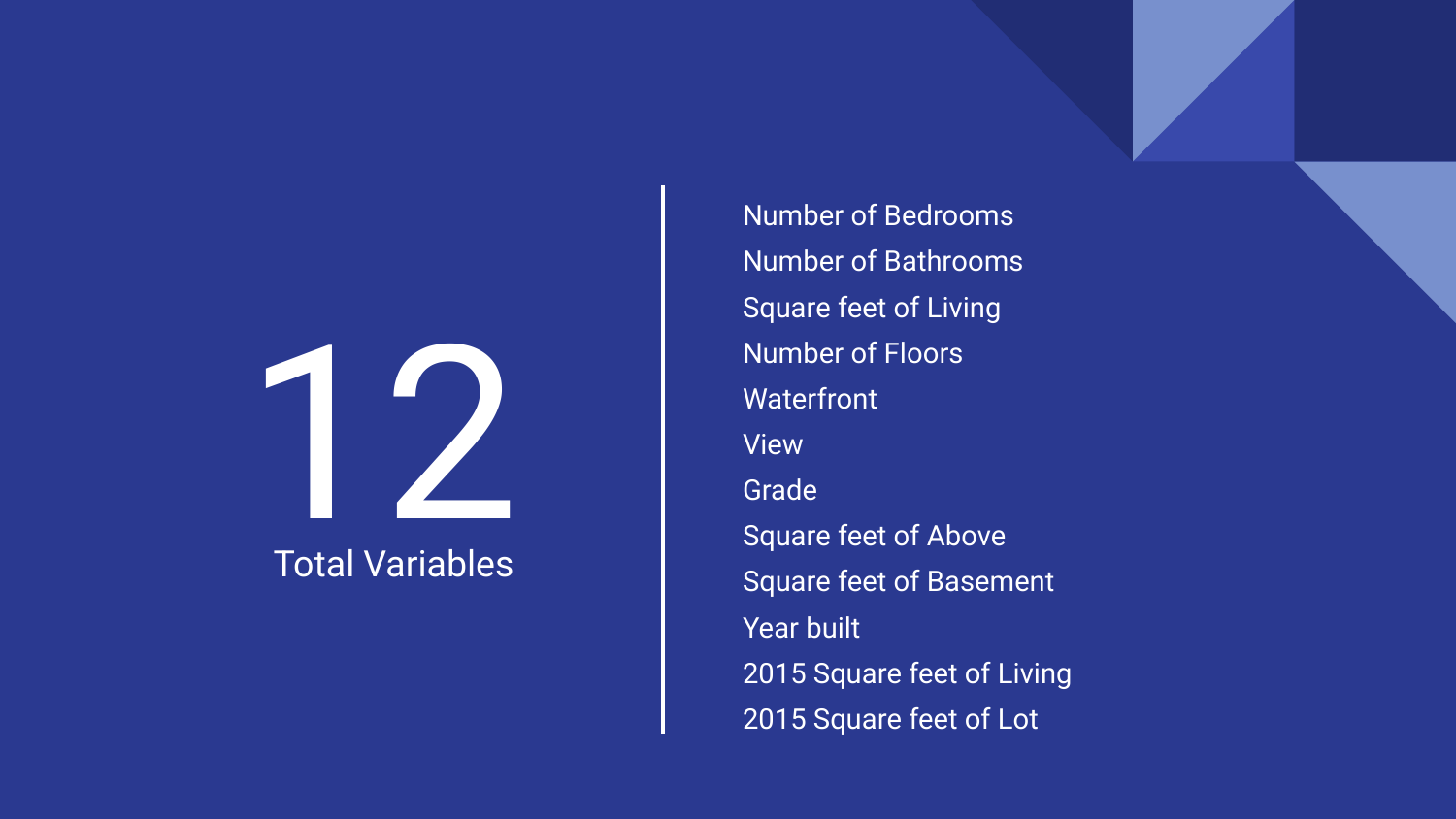

Number of Bedrooms
Number of Bathrooms
Square feet of Living
Number of Floors
Waterfront
View
Grade
Square feet of Above
Square feet of Basement
Year built
2015 Square feet of Living
2015 Square feet of Lot
# 12
Total Variables